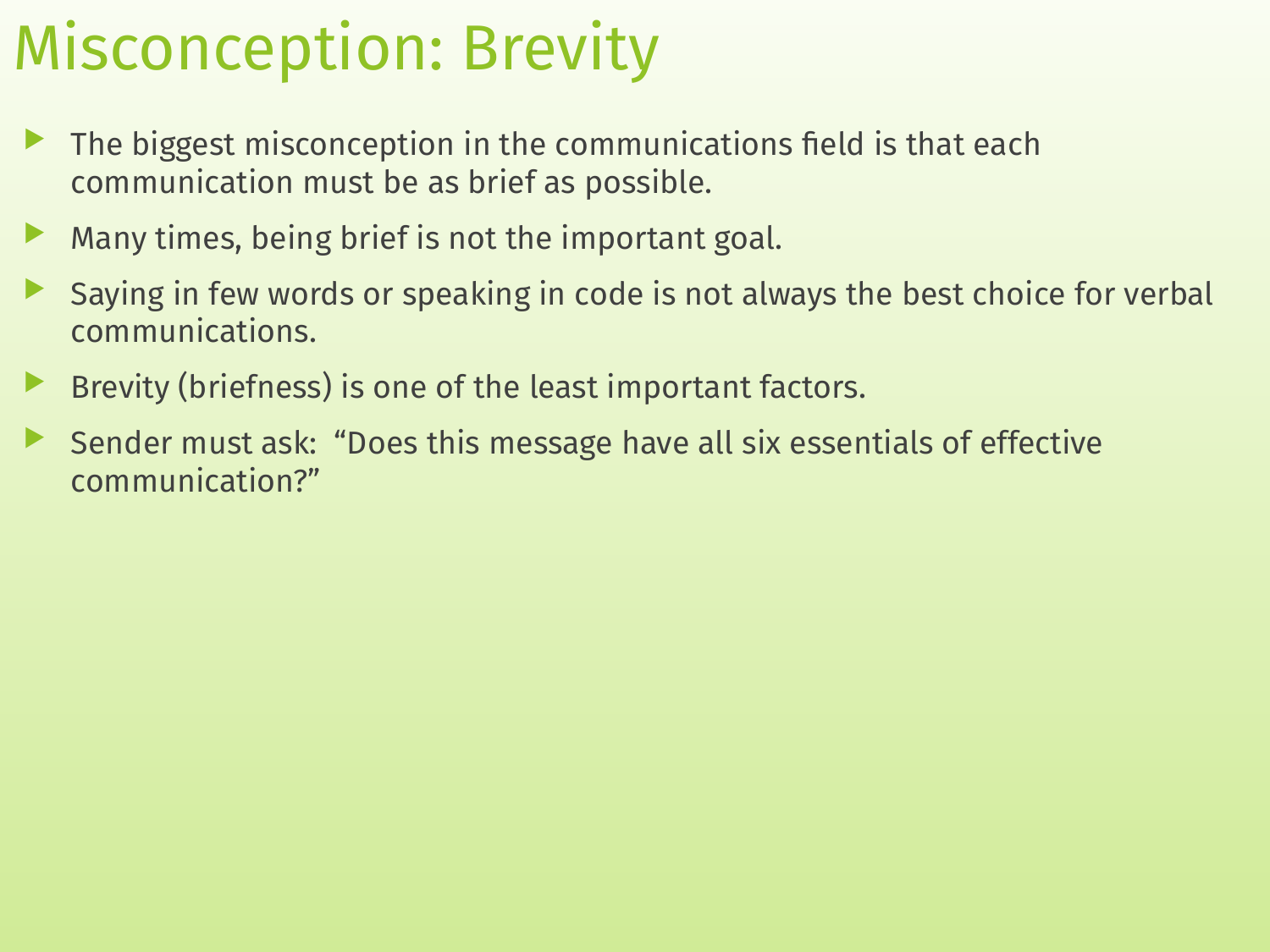

# Misconception: Brevity
The biggest misconception in the communications field is that each communication must be as brief as possible.
Many times, being brief is not the important goal.
Saying in few words or speaking in code is not always the best choice for verbal communications.
Brevity (briefness) is one of the least important factors.
Sender must ask:  “Does this message have all six essentials of effective communication?”
6